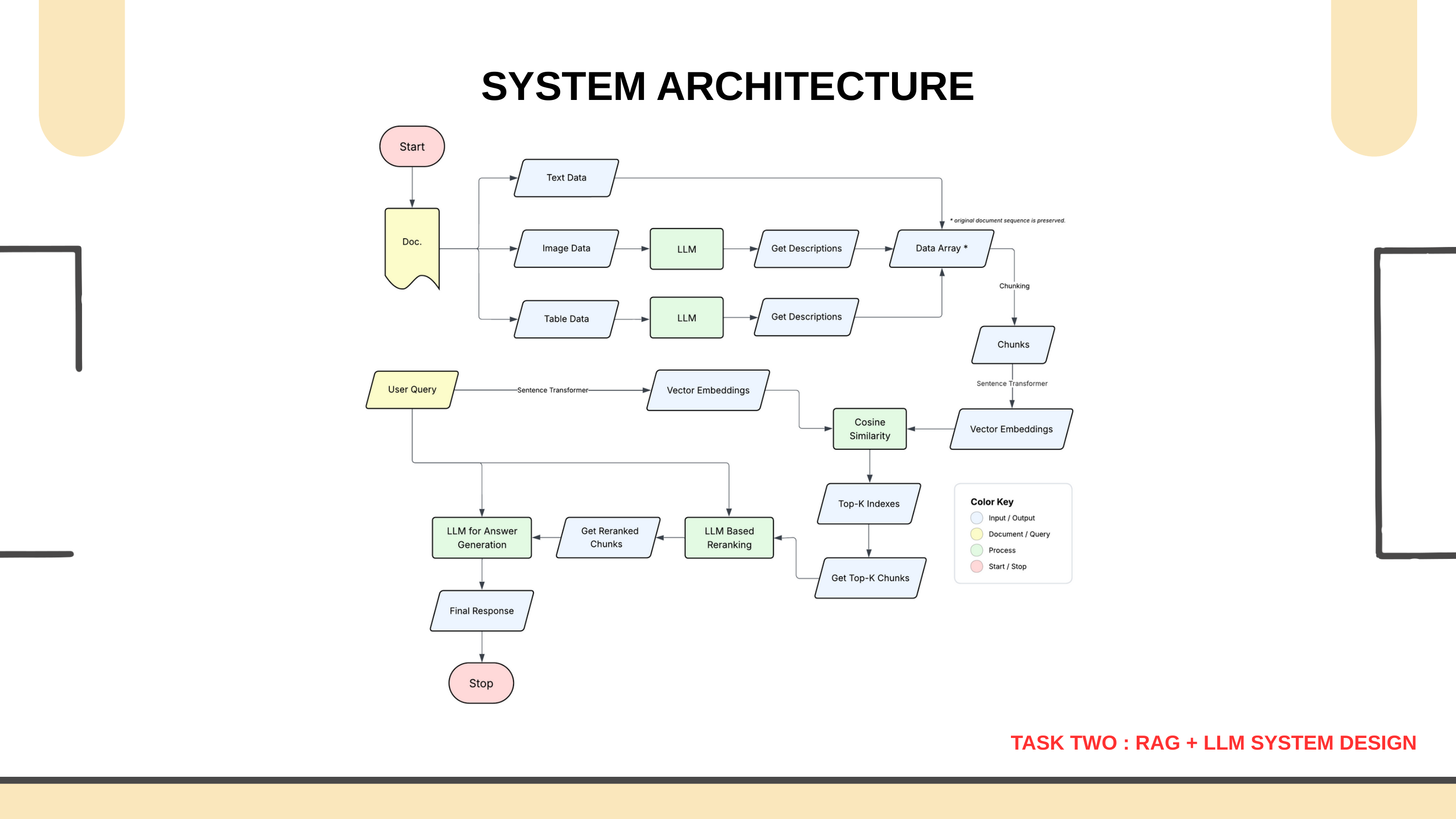

SYSTEM ARCHITECTURE

TASK TWO : RAG + LLM SYSTEM DESIGN